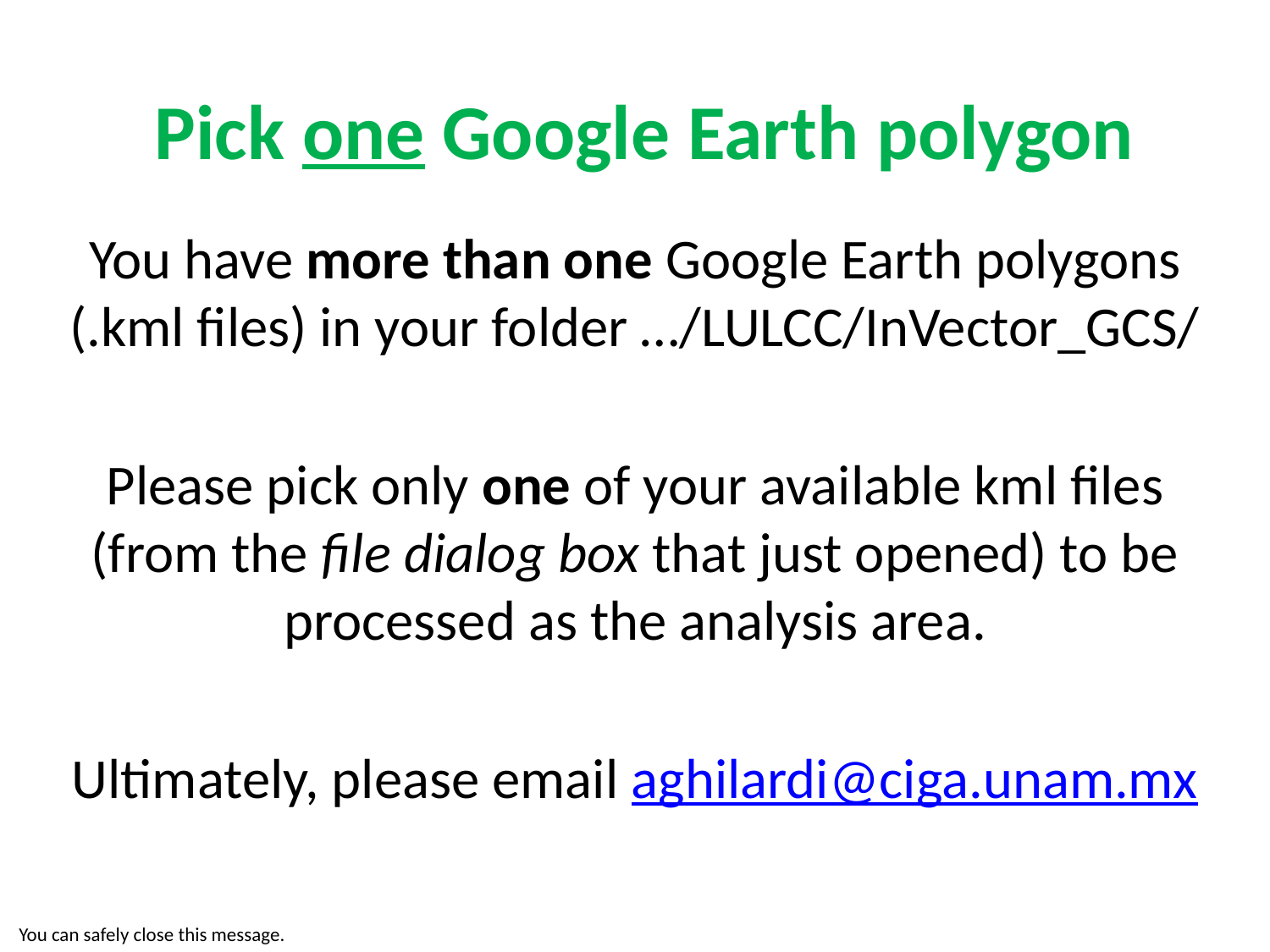

# Pick one Google Earth polygon
You have more than one Google Earth polygons (.kml files) in your folder …/LULCC/InVector_GCS/

Please pick only one of your available kml files (from the file dialog box that just opened) to be processed as the analysis area.

Ultimately, please email aghilardi@ciga.unam.mx
You can safely close this message.